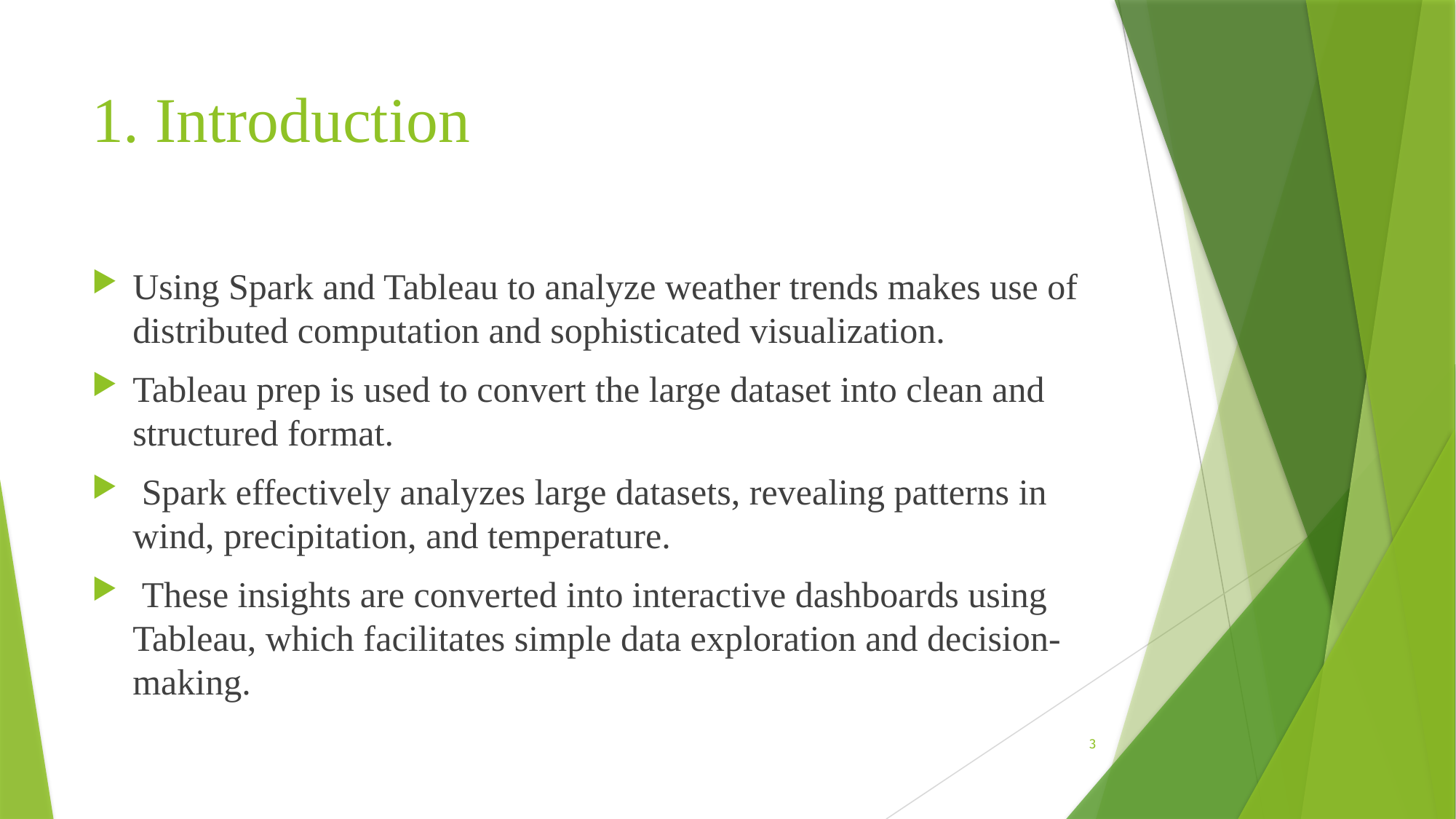

# 1. Introduction
Using Spark and Tableau to analyze weather trends makes use of distributed computation and sophisticated visualization.
Tableau prep is used to convert the large dataset into clean and structured format.
 Spark effectively analyzes large datasets, revealing patterns in wind, precipitation, and temperature.
 These insights are converted into interactive dashboards using Tableau, which facilitates simple data exploration and decision-making.
3